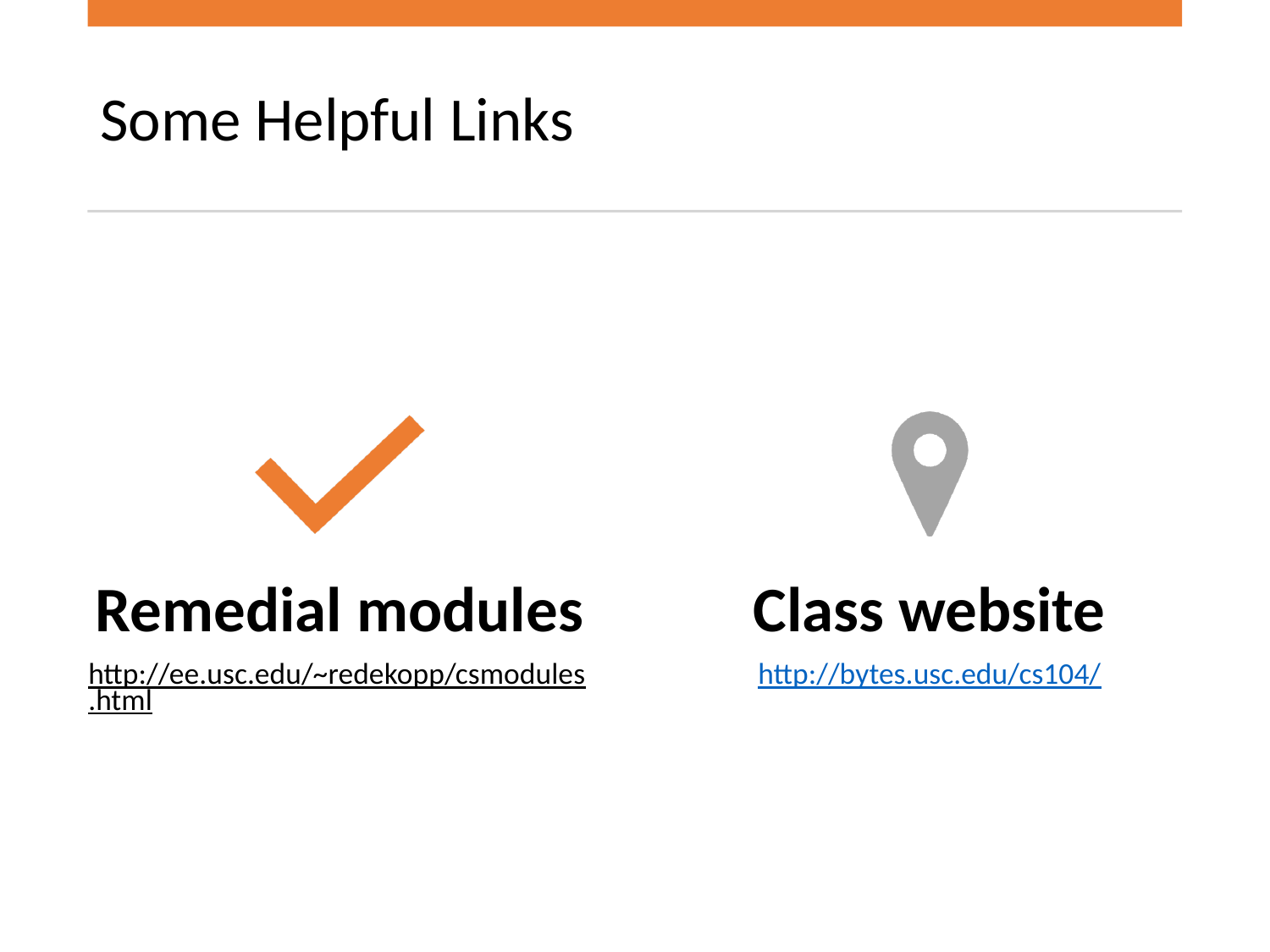

# Some Helpful Links

Remedial modules
http://ee.usc.edu/~redekopp/csmodules.html
Class website
http://bytes.usc.edu/cs104/